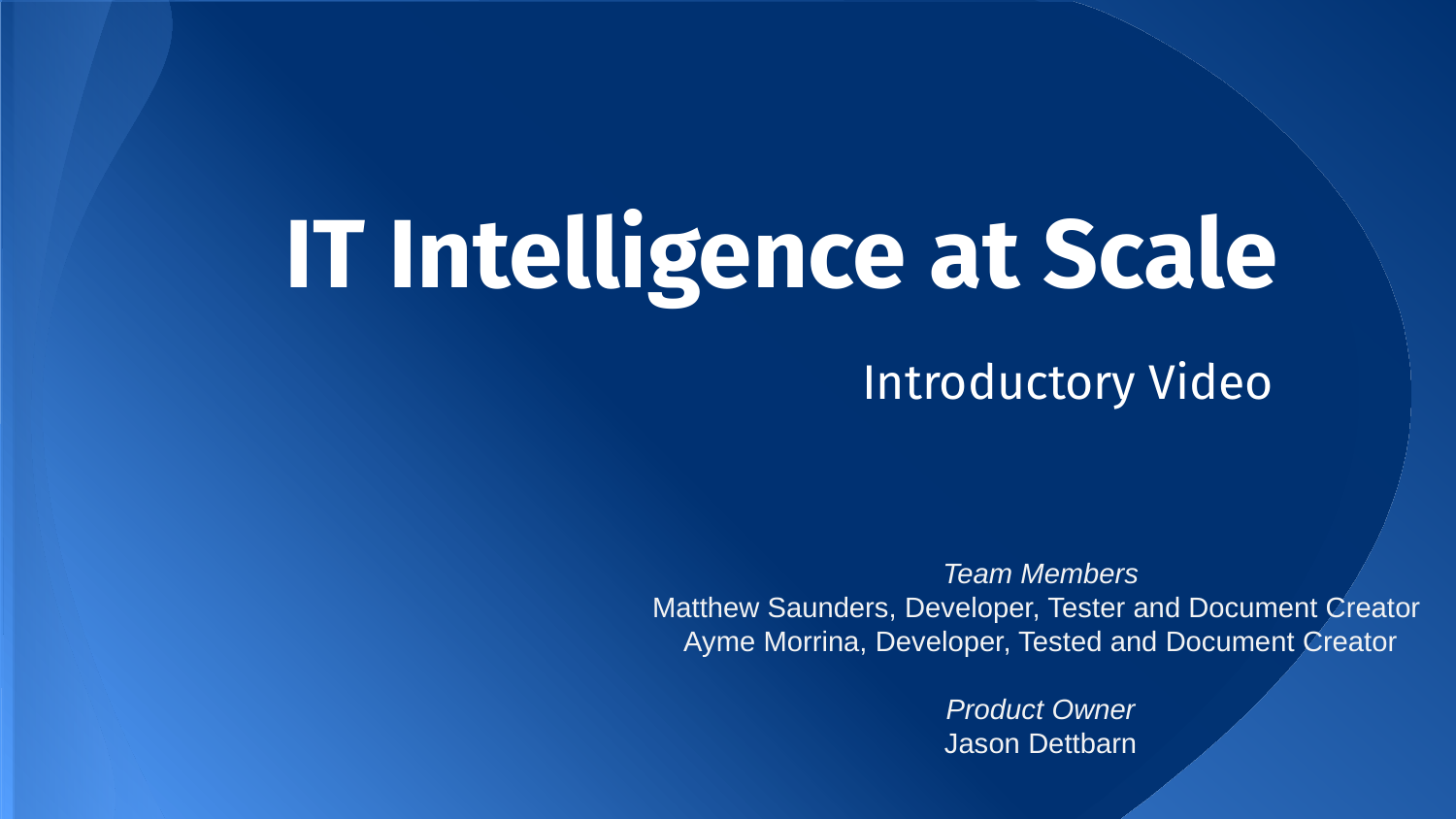

# IT Intelligence at Scale
Introductory Video
Team Members
Matthew Saunders, Developer, Tester and Document Creator
Ayme Morrina, Developer, Tested and Document Creator

Product Owner
Jason Dettbarn